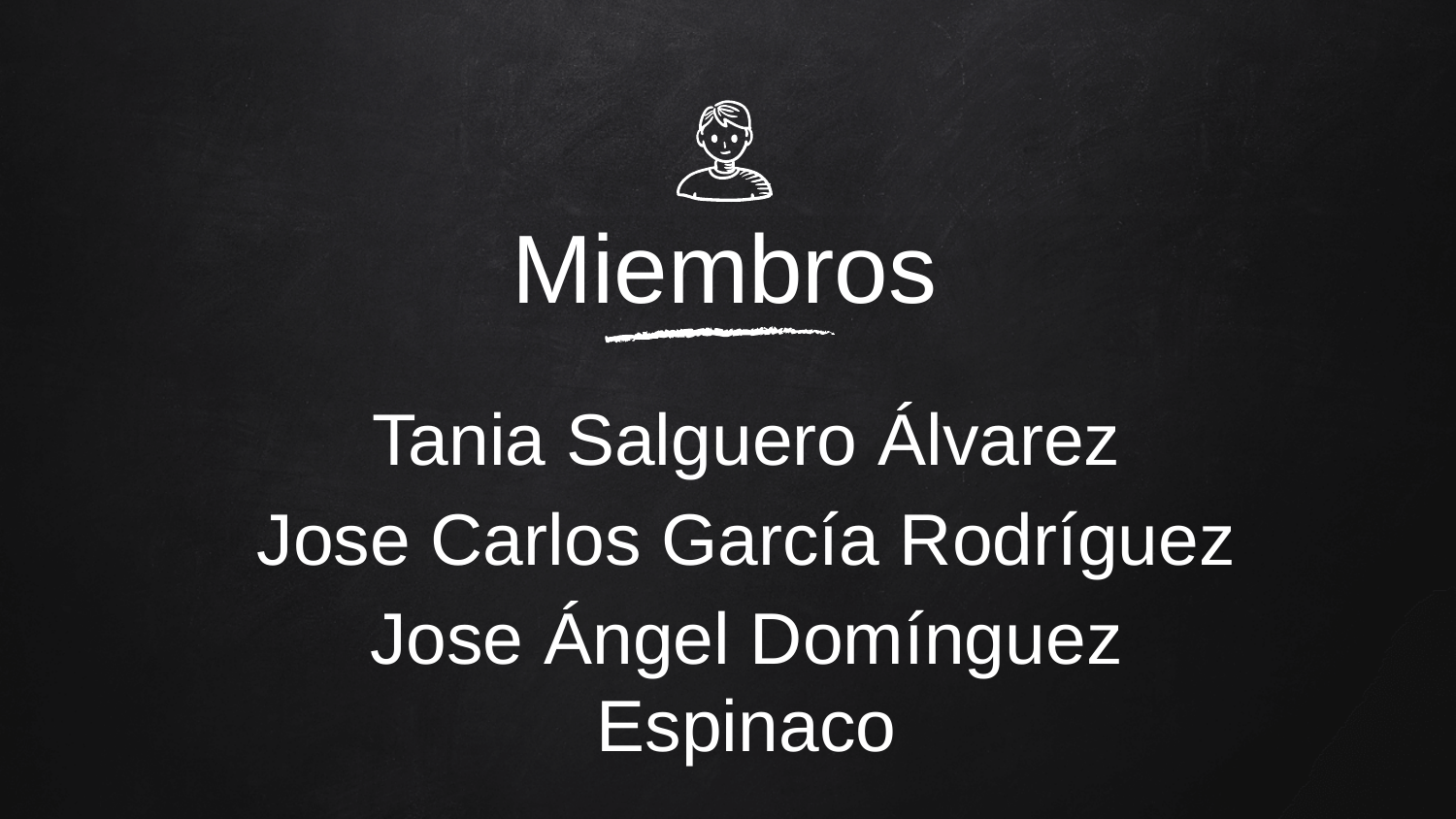

Miembros

Tania Salguero Álvarez
Jose Carlos García Rodríguez
Jose Ángel Domínguez Espinaco